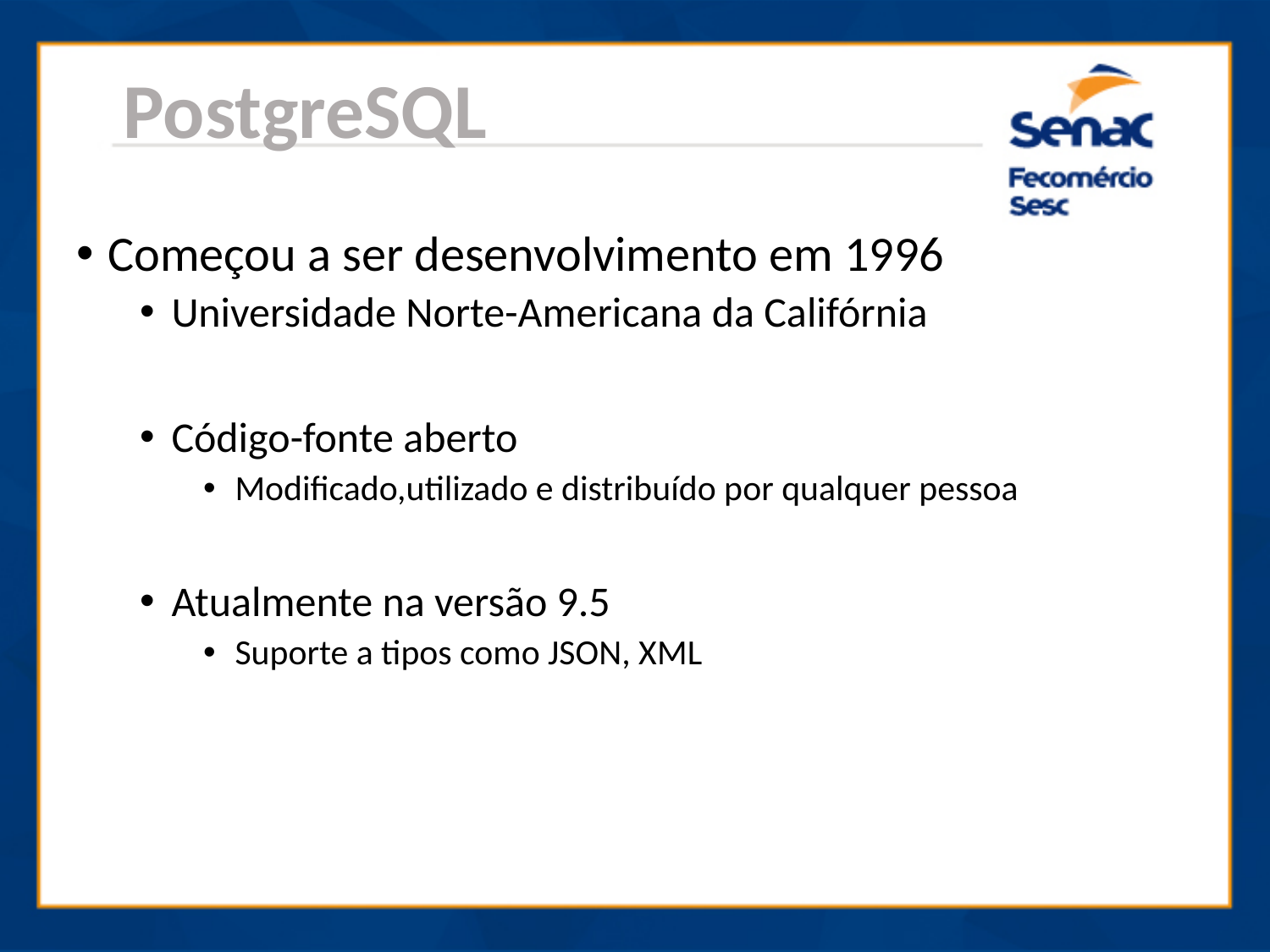

PostgreSQL
Começou a ser desenvolvimento em 1996
Universidade Norte-Americana da Califórnia

Código-fonte aberto
Modificado,utilizado e distribuído por qualquer pessoa

Atualmente na versão 9.5
Suporte a tipos como JSON, XML